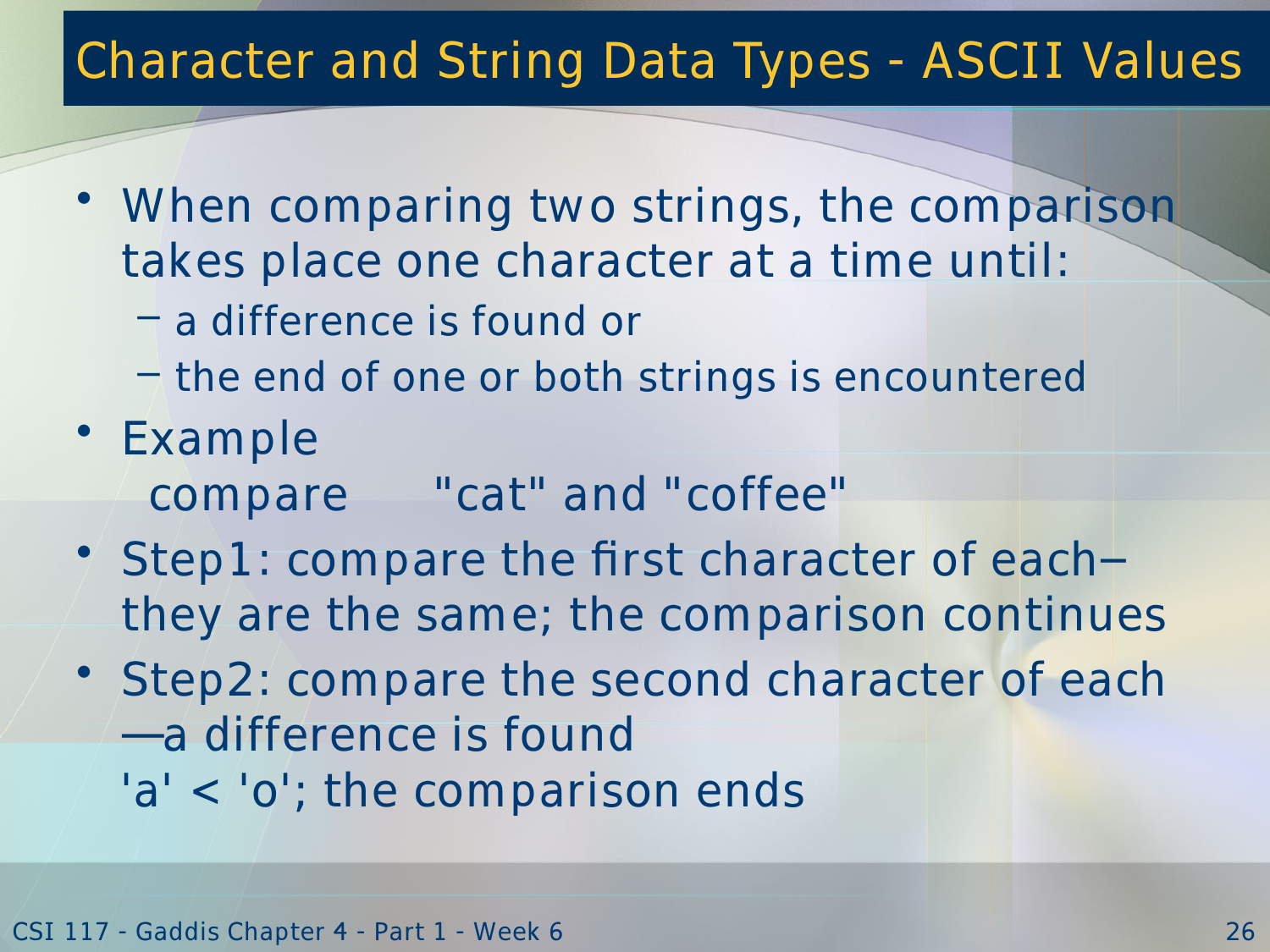

# Character and String Data Types - ASCII Values
When comparing two strings, the comparison takes place one character at a time until:
a difference is found or
the end of one or both strings is encountered
Example
  compare 	"cat" and "coffee"
Step1: compare the first character of each–they are the same; the comparison continues
Step2: compare the second character of each—a difference is found
'a' < 'o'; the comparison ends

CSI 117 - Gaddis Chapter 4 - Part 1 - Week 6
26